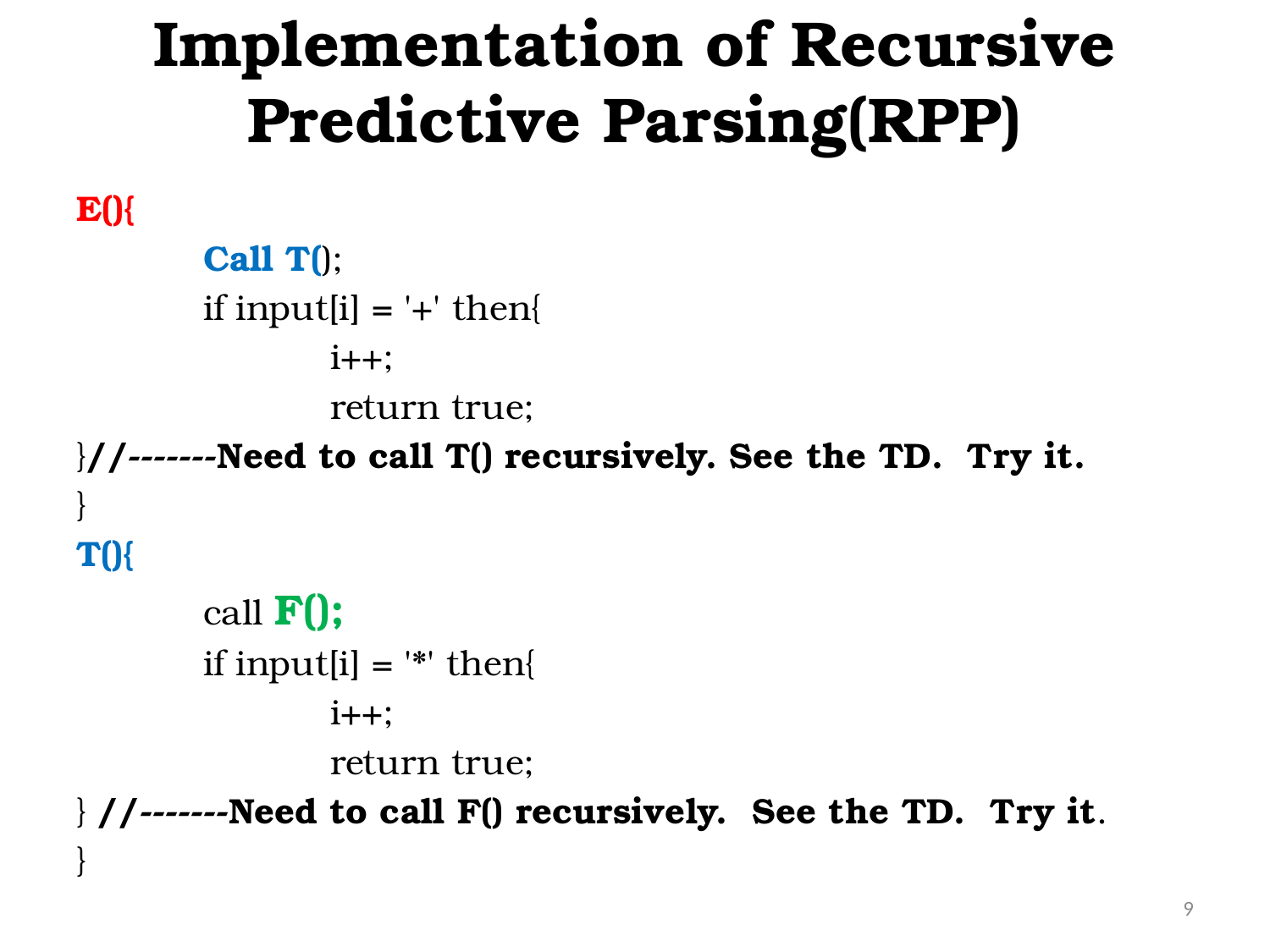

# Implementation of Recursive Predictive Parsing(RPP)
E(){
	Call T();
	if input[i] = '+' then{
		i++;
		return true;
}//-------Need to call T() recursively. See the TD.  Try it.
}
T(){
	call F();
	if input[i] = '*' then{
		i++;
		return true;
} //-------Need to call F() recursively.  See the TD.  Try it.
}

9